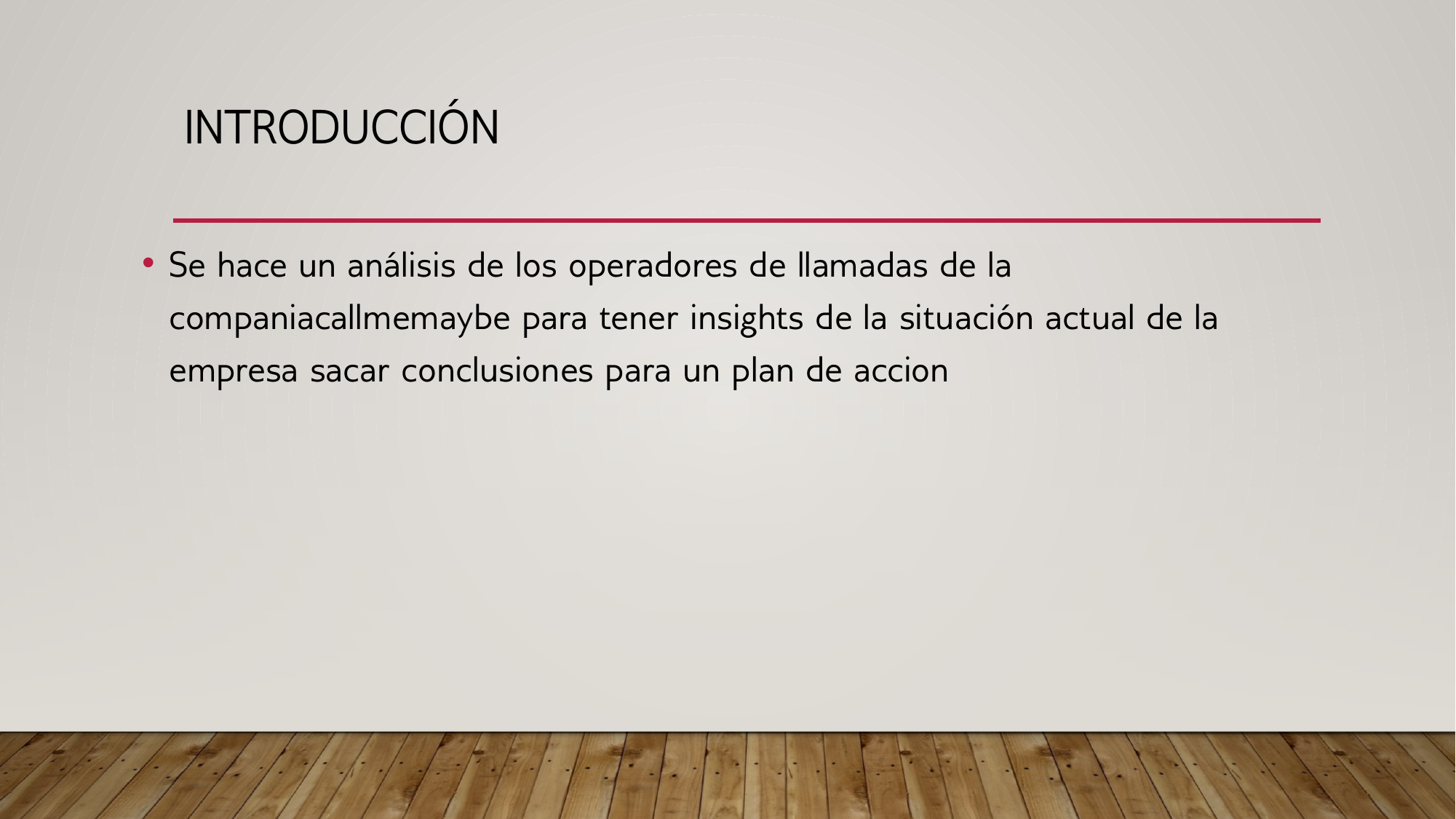

# Introducción
Se hace un análisis de los operadores de llamadas de la companiacallmemaybe para tener insights de la situación actual de la empresa sacar conclusiones para un plan de accion